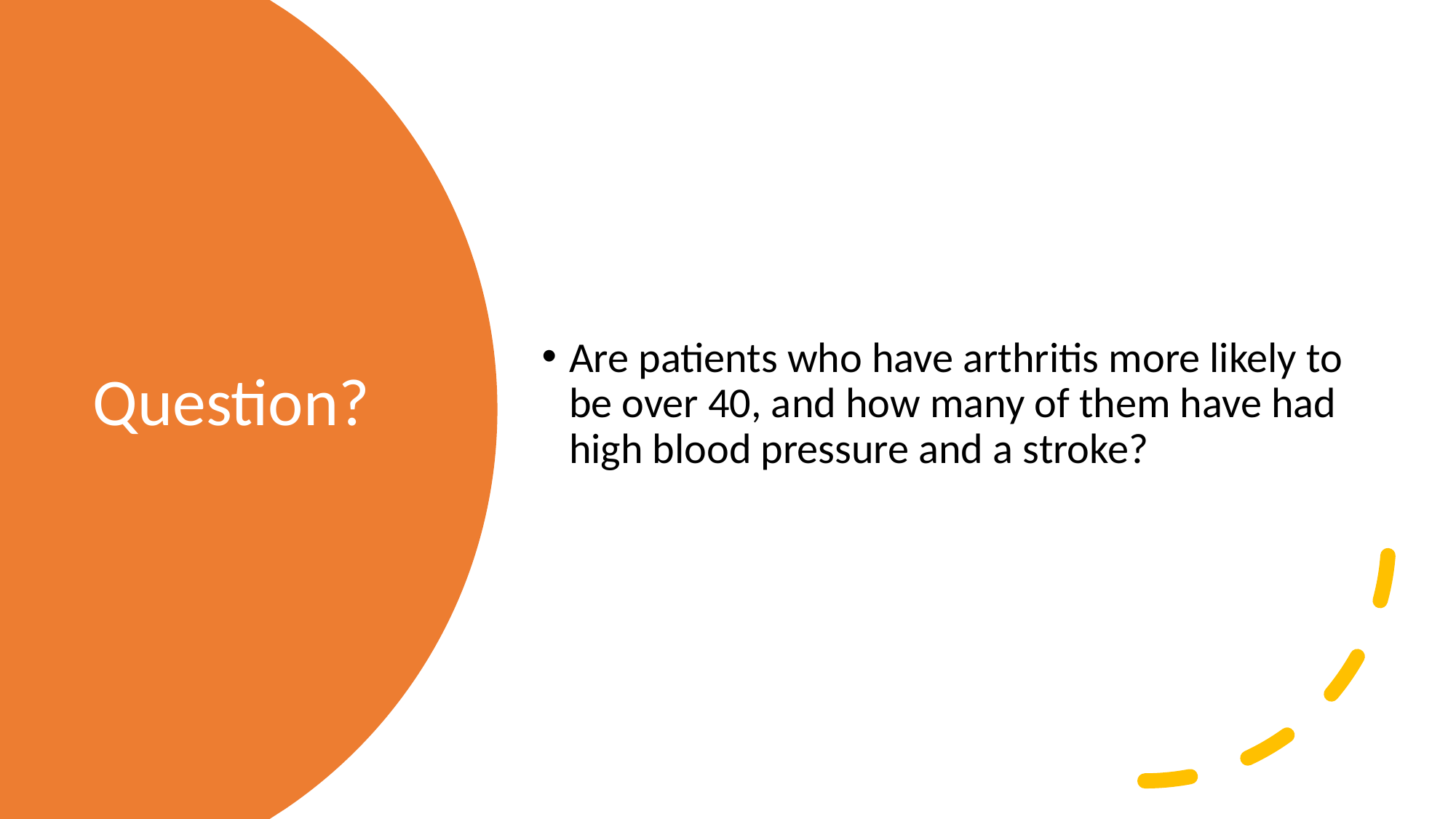

Are patients who have arthritis more likely to be over 40, and how many of them have had high blood pressure and a stroke?
# Question?